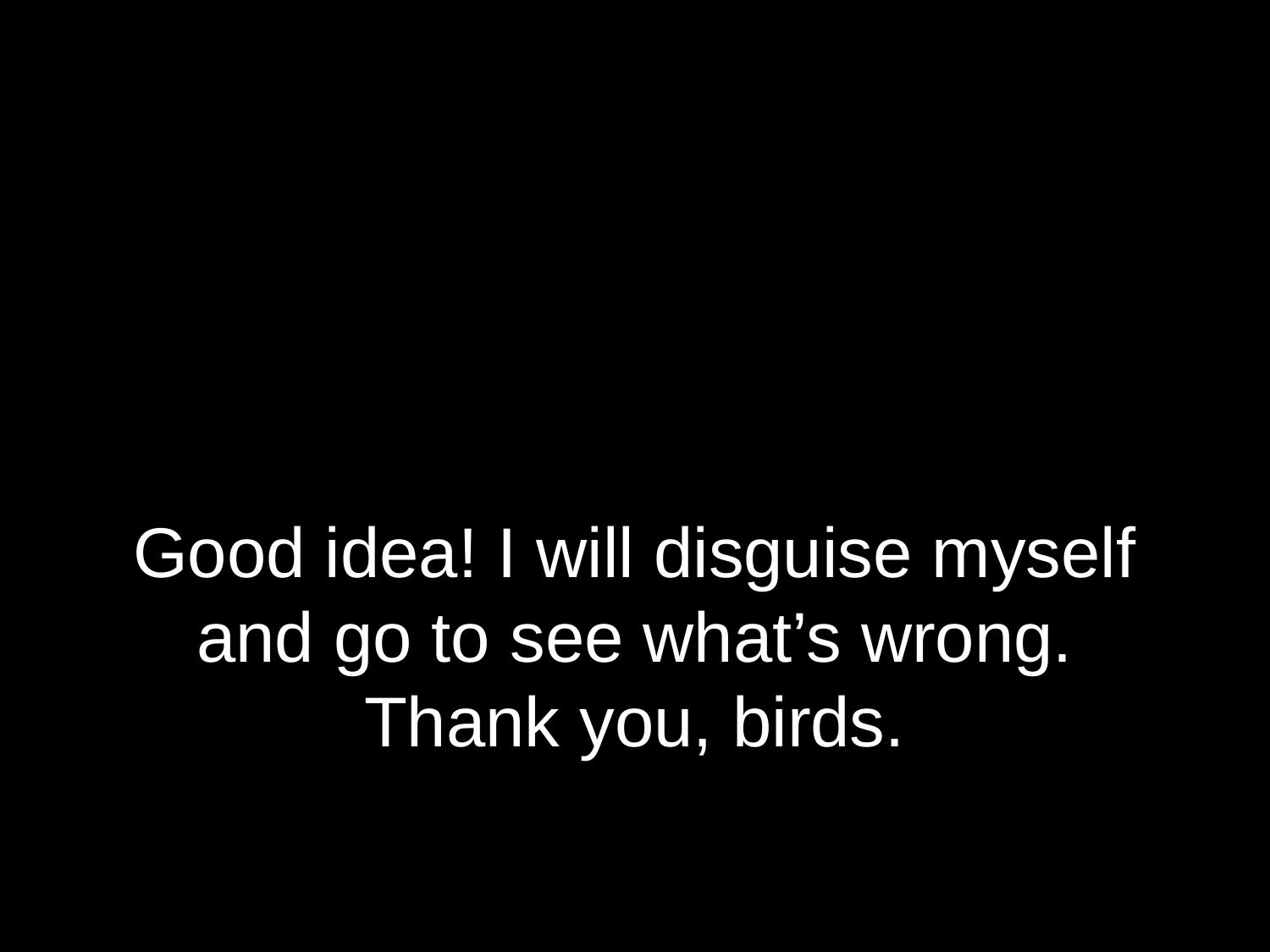

# Good idea! I will disguise myself and go to see what’s wrong. Thank you, birds.